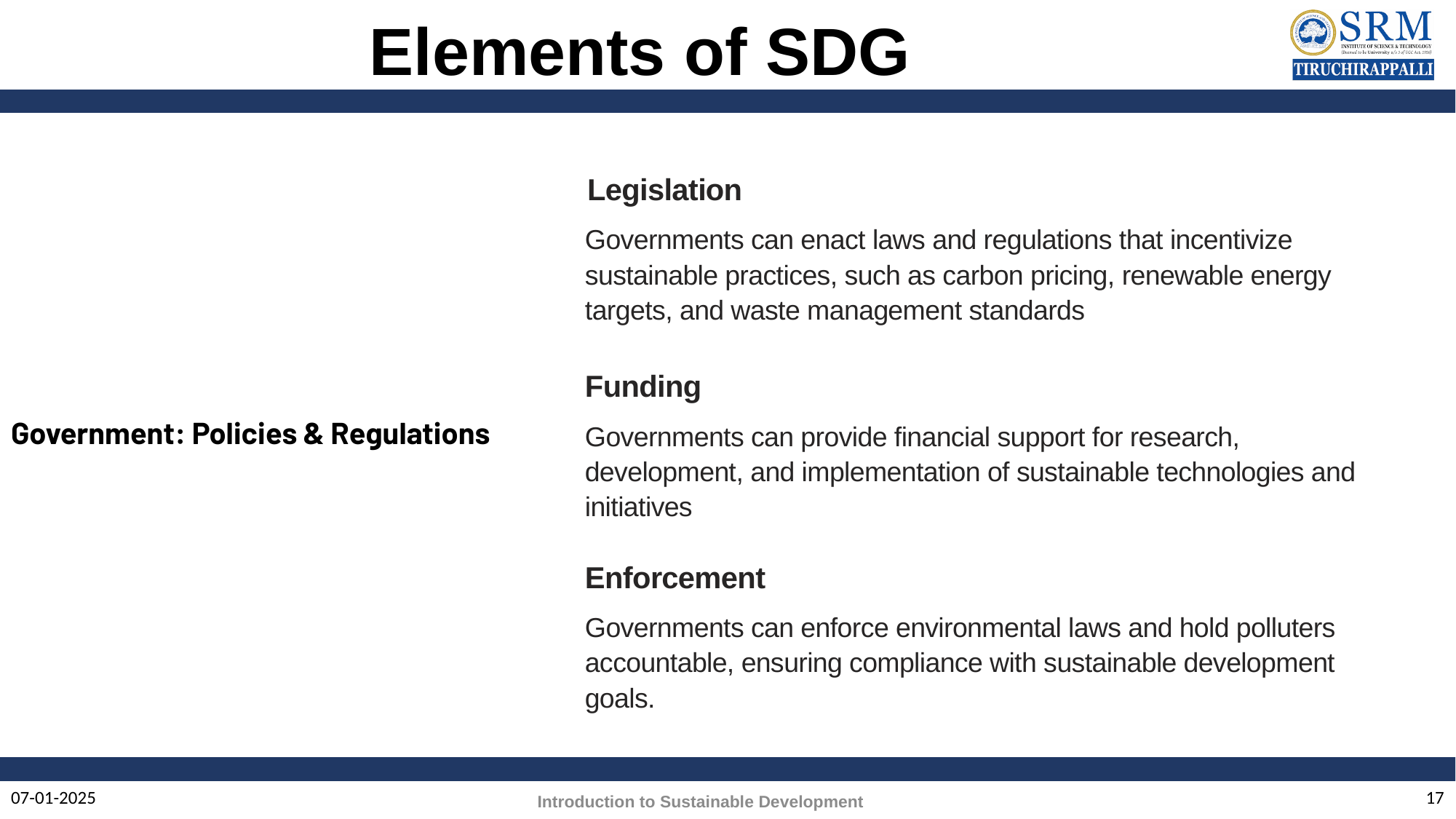

# Elements of SDG

Government: Policies & Regulations
Legislation
Governments can enact laws and regulations that incentivize sustainable practices, such as carbon pricing, renewable energy targets, and waste management standards
Funding
Governments can provide financial support for research, development, and implementation of sustainable technologies and initiatives
Enforcement
Governments can enforce environmental laws and hold polluters accountable, ensuring compliance with sustainable development goals.
07-01-2025
17